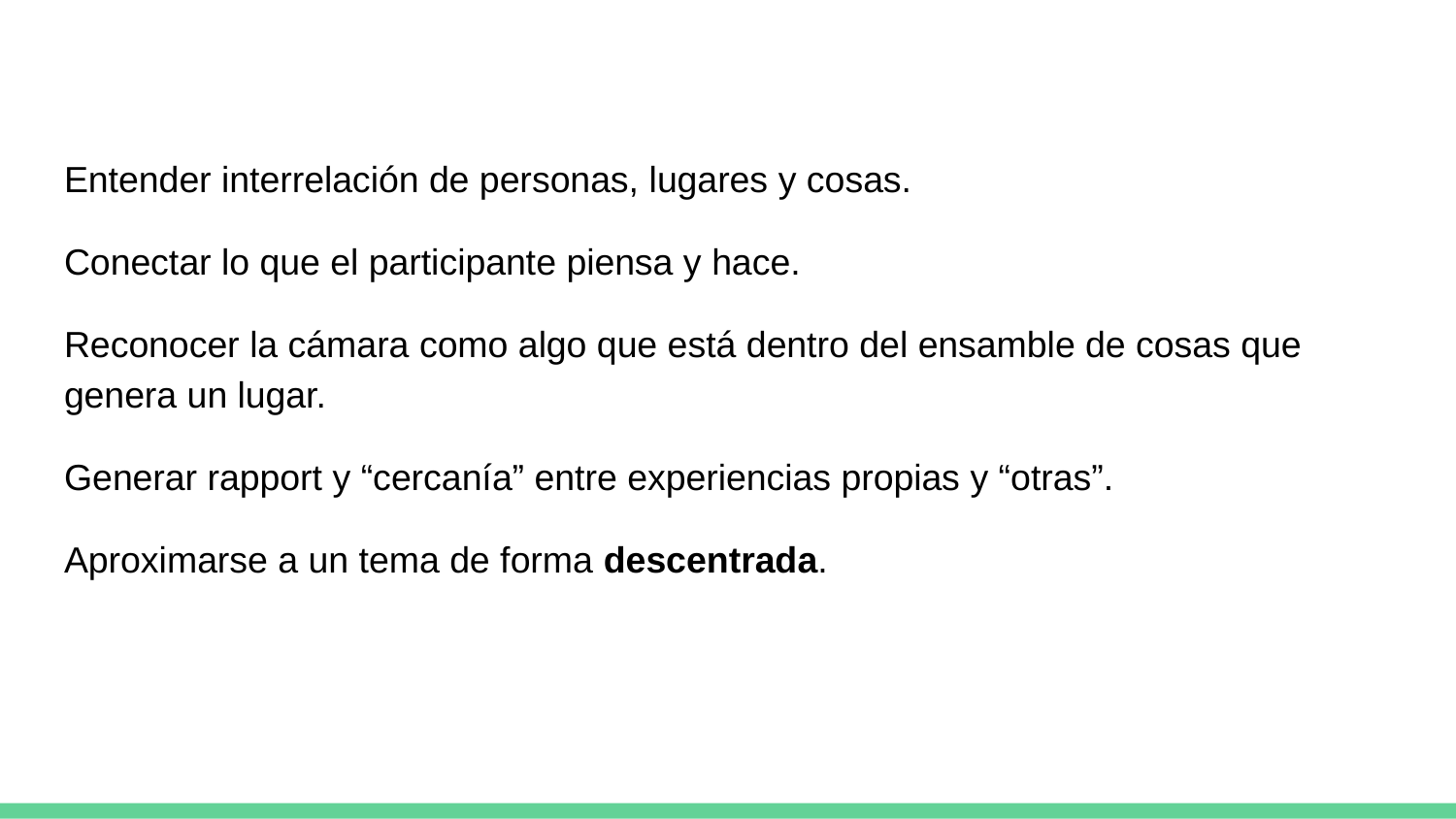

Entender interrelación de personas, lugares y cosas.
Conectar lo que el participante piensa y hace.
Reconocer la cámara como algo que está dentro del ensamble de cosas que genera un lugar.
Generar rapport y “cercanía” entre experiencias propias y “otras”.
Aproximarse a un tema de forma descentrada.